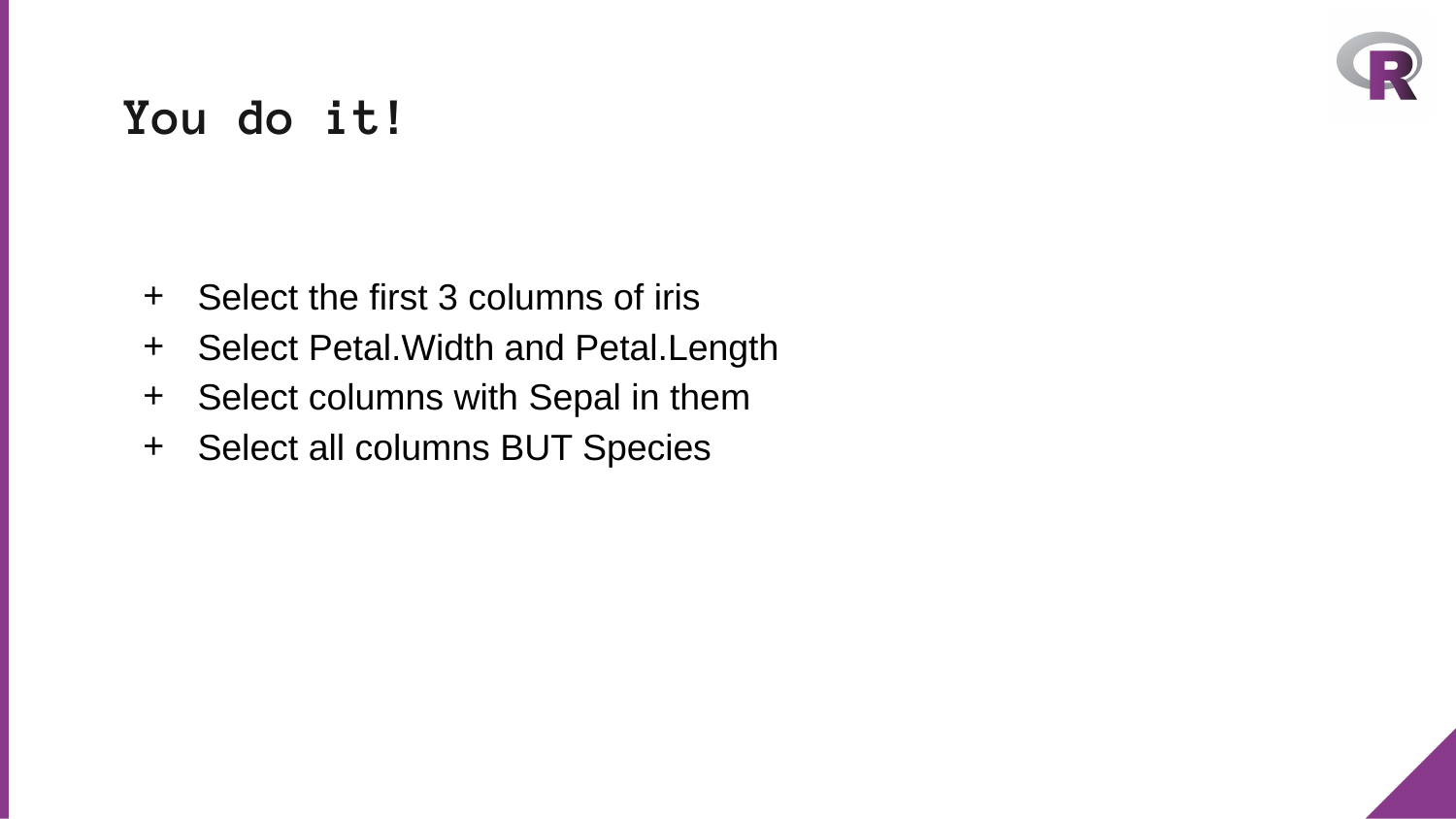

# You do it!

Select the first 3 columns of iris
Select Petal.Width and Petal.Length
Select columns with Sepal in them
Select all columns BUT Species